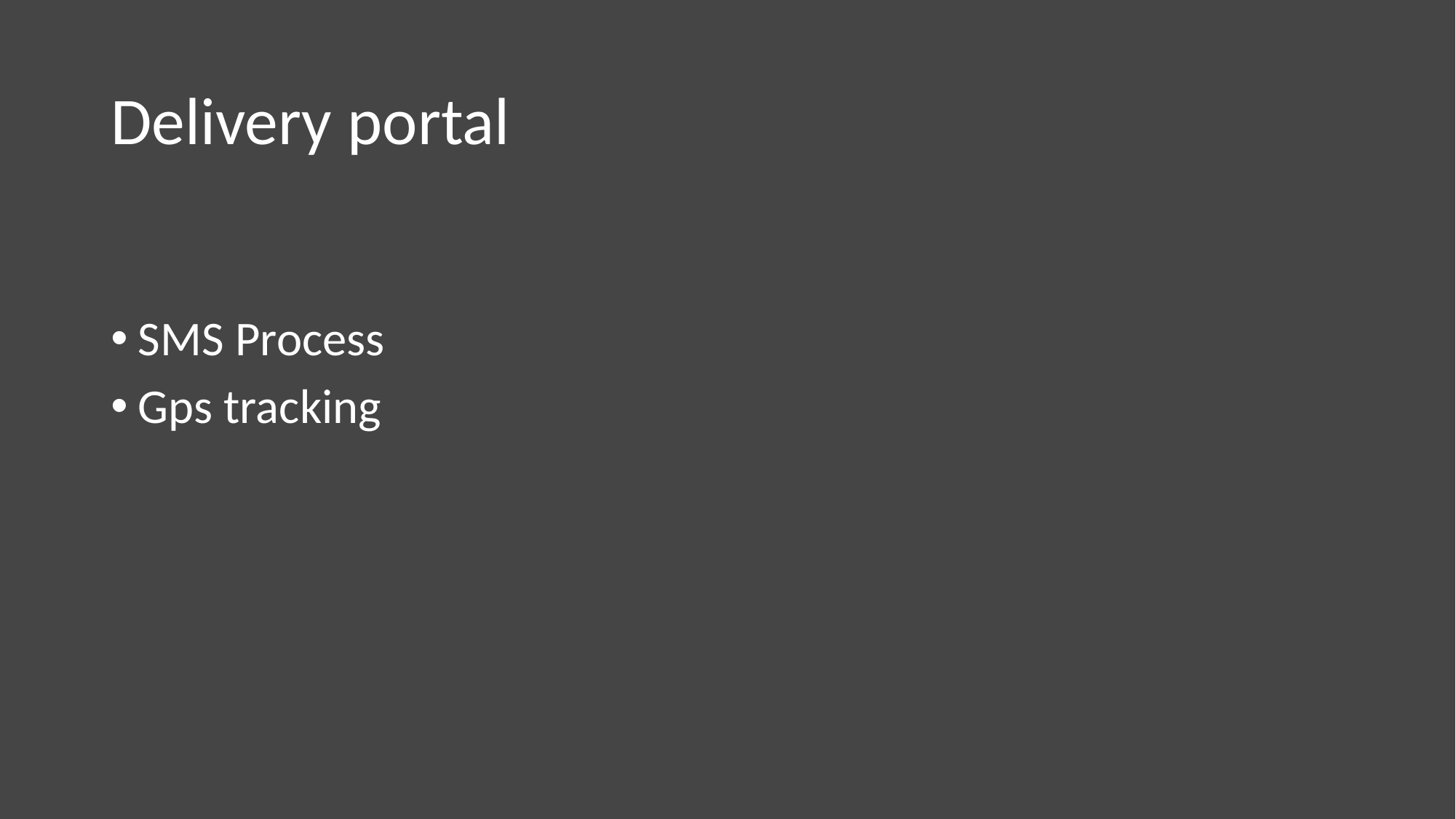

# Delivery portal

SMS Process
Gps tracking